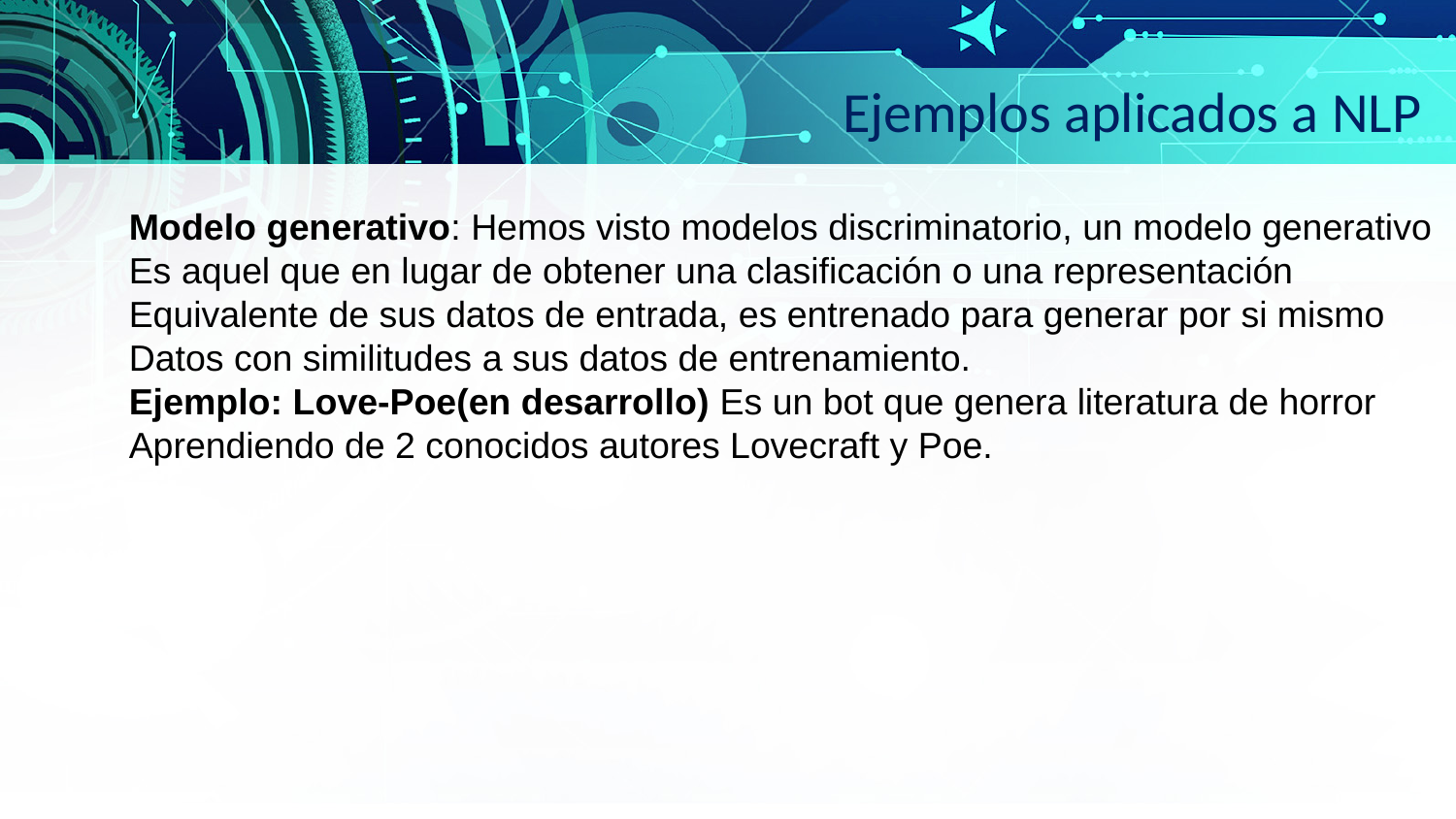

Ejemplos aplicados a NLP
Modelo generativo: Hemos visto modelos discriminatorio, un modelo generativo
Es aquel que en lugar de obtener una clasificación o una representación
Equivalente de sus datos de entrada, es entrenado para generar por si mismo
Datos con similitudes a sus datos de entrenamiento.
Ejemplo: Love-Poe(en desarrollo) Es un bot que genera literatura de horror
Aprendiendo de 2 conocidos autores Lovecraft y Poe.